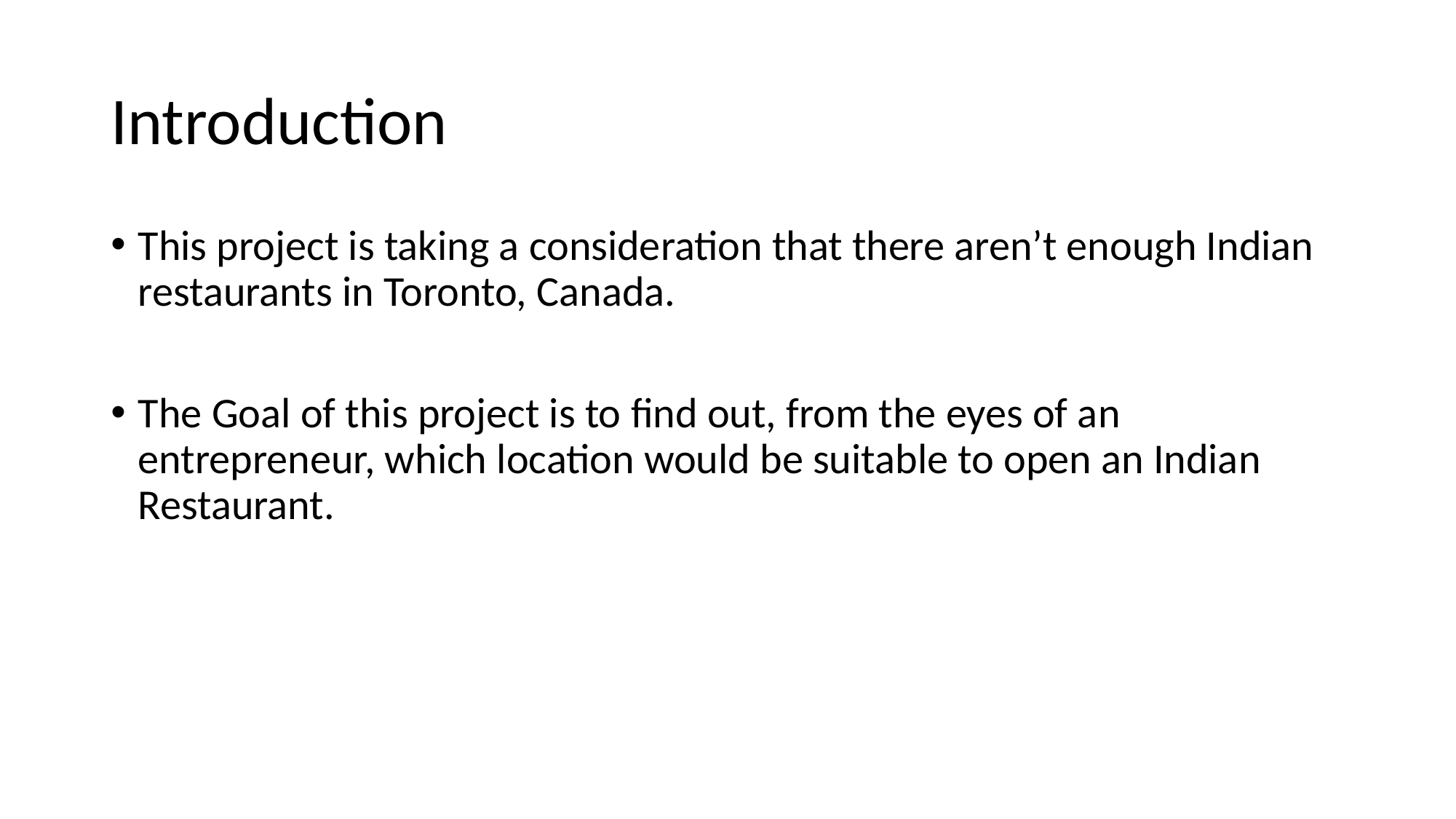

# Introduction
This project is taking a consideration that there aren’t enough Indian restaurants in Toronto, Canada.

The Goal of this project is to find out, from the eyes of an entrepreneur, which location would be suitable to open an Indian Restaurant.